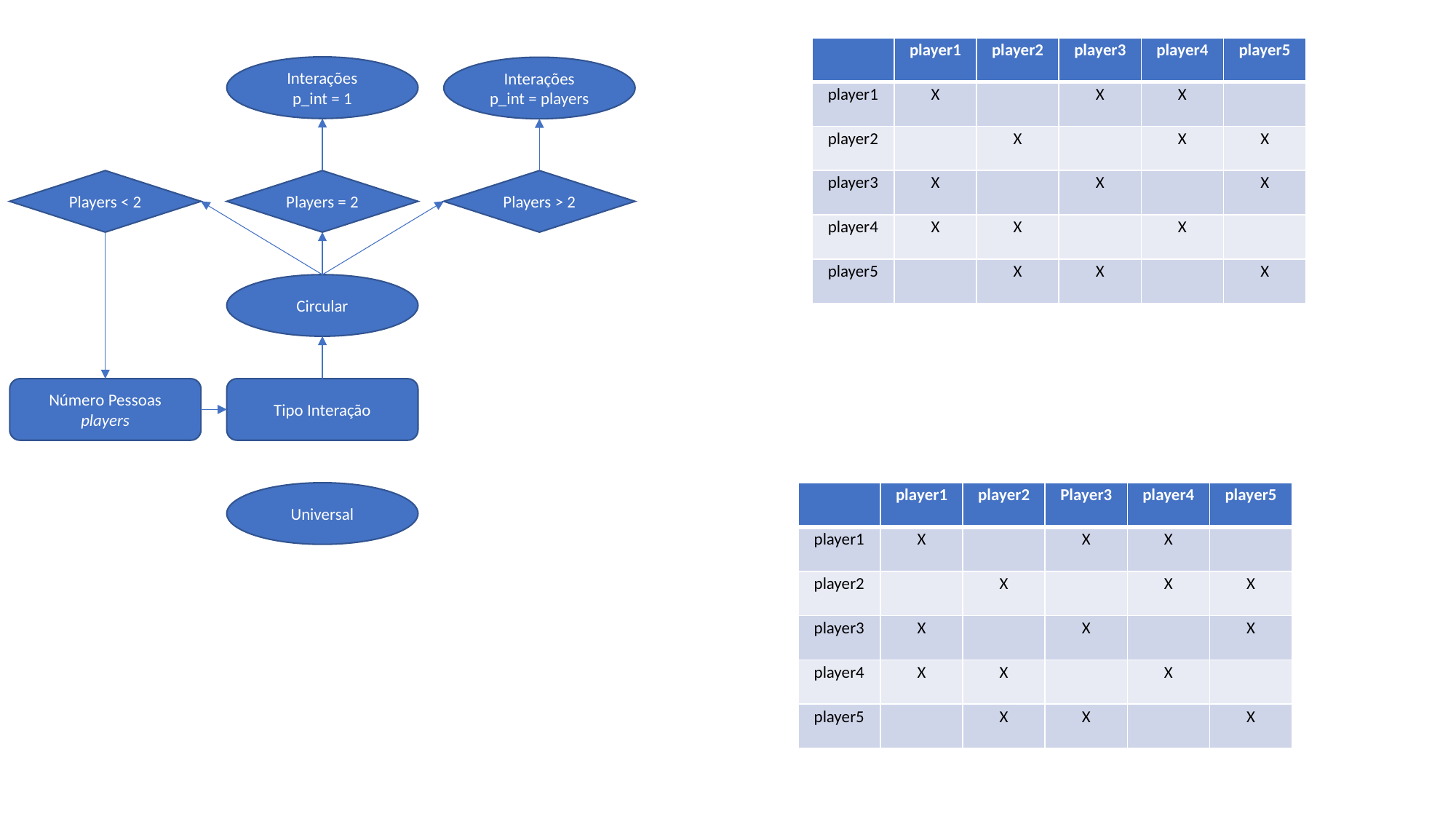

|  | player1 | player2 | player3 | player4 | player5 |
| --- | --- | --- | --- | --- | --- |
| player1 | X |  | X | X |  |
| player2 |  | X |  | X | X |
| player3 | X |  | X |  | X |
| player4 | X | X |  | X |  |
| player5 |  | X | X |  | X |
Interações
p_int = 1
Interações
p_int = players
Players < 2
Players = 2
Players > 2
Circular
Número Pessoas
players
Tipo Interação
Universal
|  | player1 | player2 | Player3 | player4 | player5 |
| --- | --- | --- | --- | --- | --- |
| player1 | X |  | X | X |  |
| player2 |  | X |  | X | X |
| player3 | X |  | X |  | X |
| player4 | X | X |  | X |  |
| player5 |  | X | X |  | X |